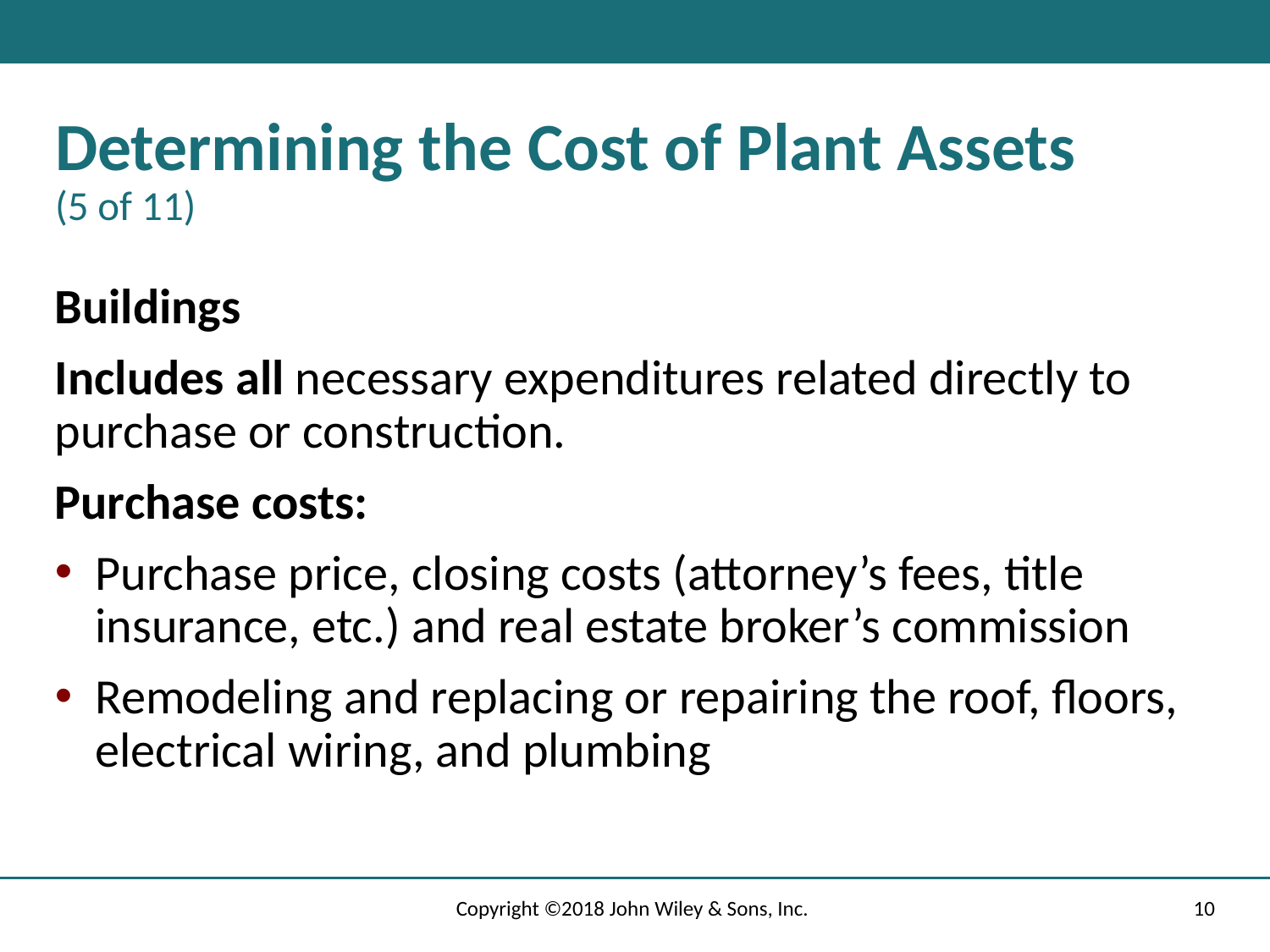

# Determining the Cost of Plant Assets (5 of 11)
Buildings
Includes all necessary expenditures related directly to purchase or construction.
Purchase costs:
Purchase price, closing costs (attorney’s fees, title insurance, etc.) and real estate broker’s commission
Remodeling and replacing or repairing the roof, floors, electrical wiring, and plumbing
Copyright ©2018 John Wiley & Sons, Inc.
10